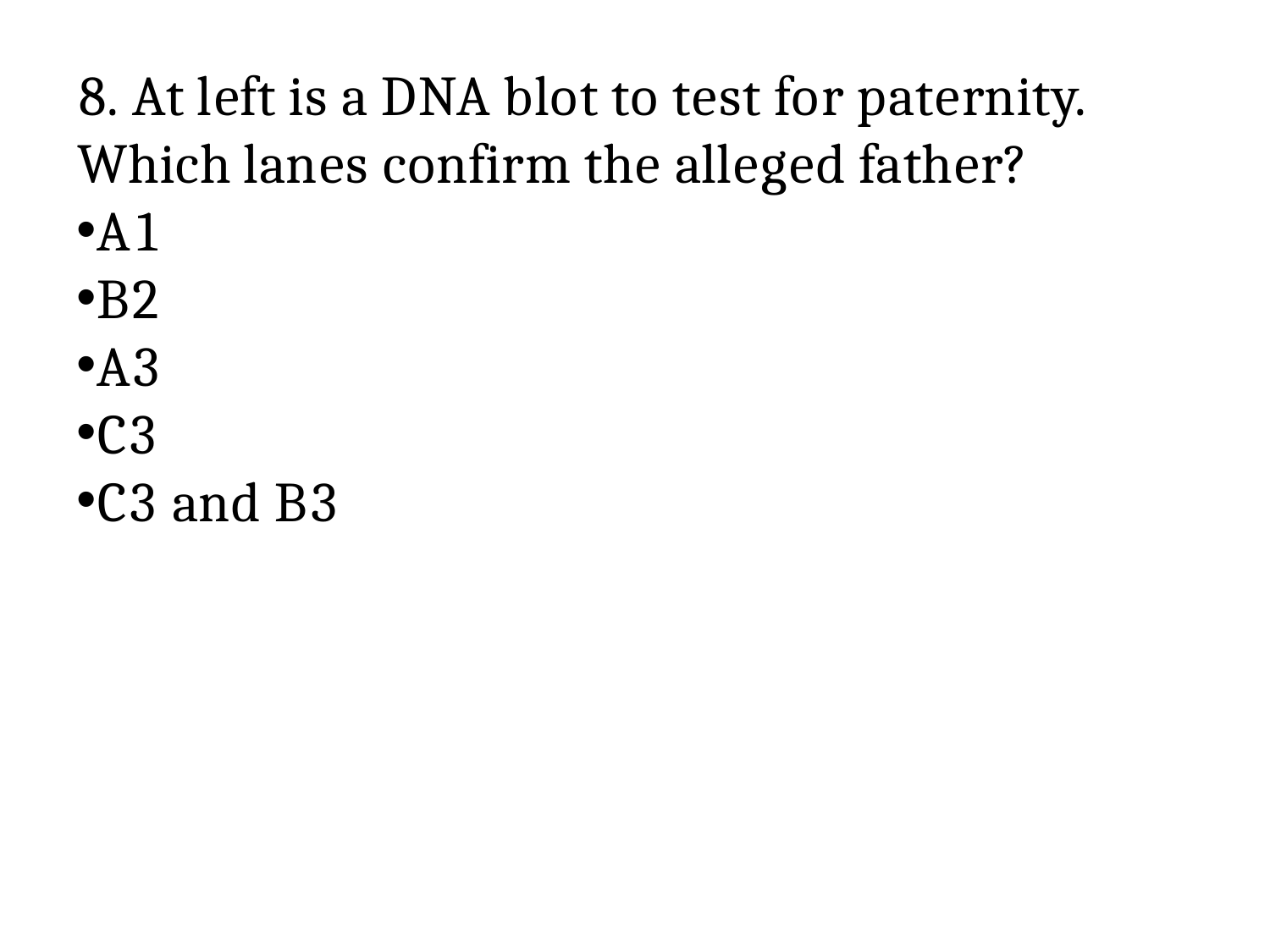

8. At left is a DNA blot to test for paternity. Which lanes confirm the alleged father?
A1
B2
A3
C3
C3 and B3